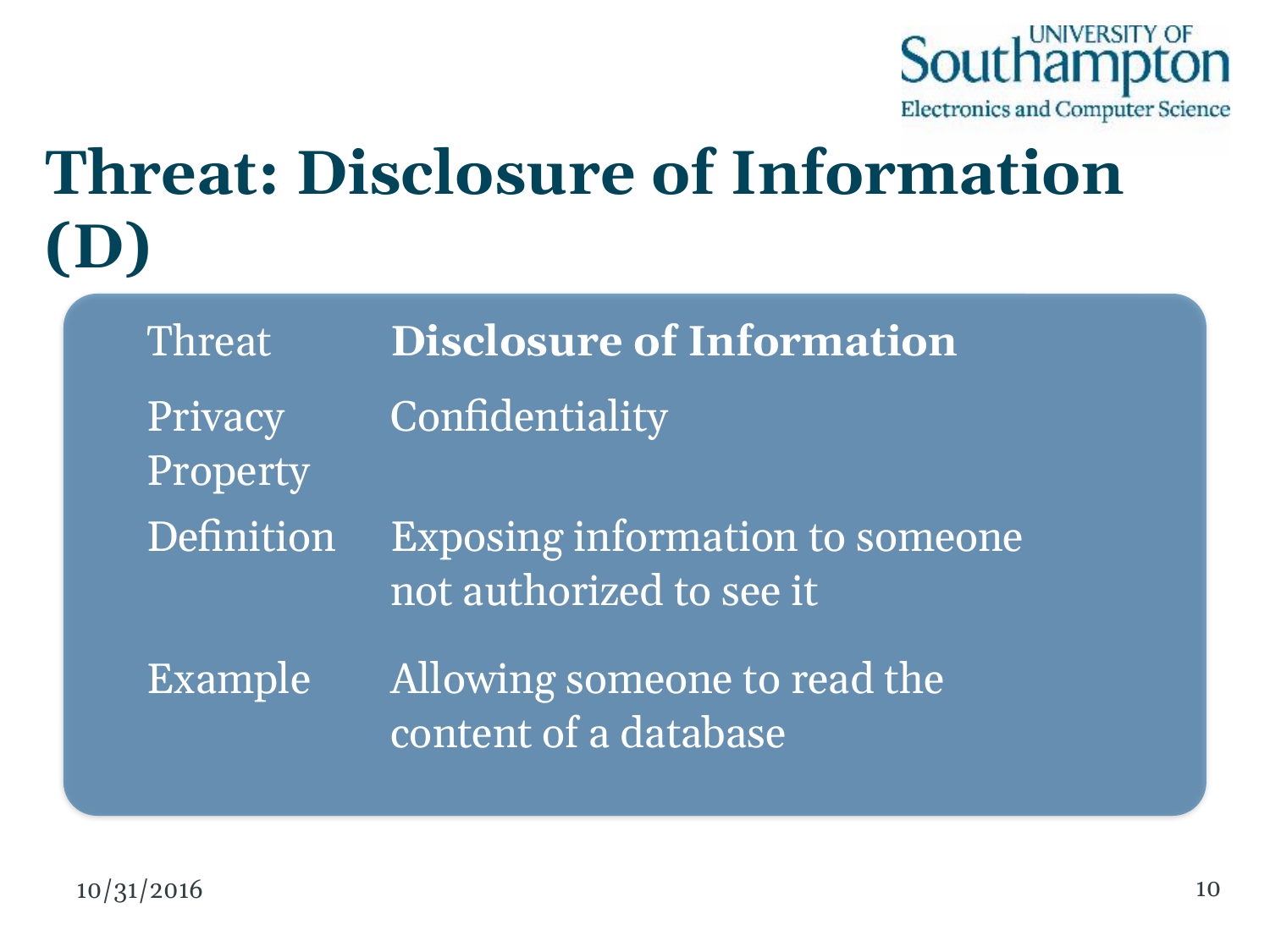

# Threat: Disclosure of Information (D)

| Threat | Disclosure of Information |
| --- | --- |
| Privacy Property | Confidentiality |
| Definition | Exposing information to someone not authorized to see it |
| Example | Allowing someone to read the content of a database |
10
10/31/2016